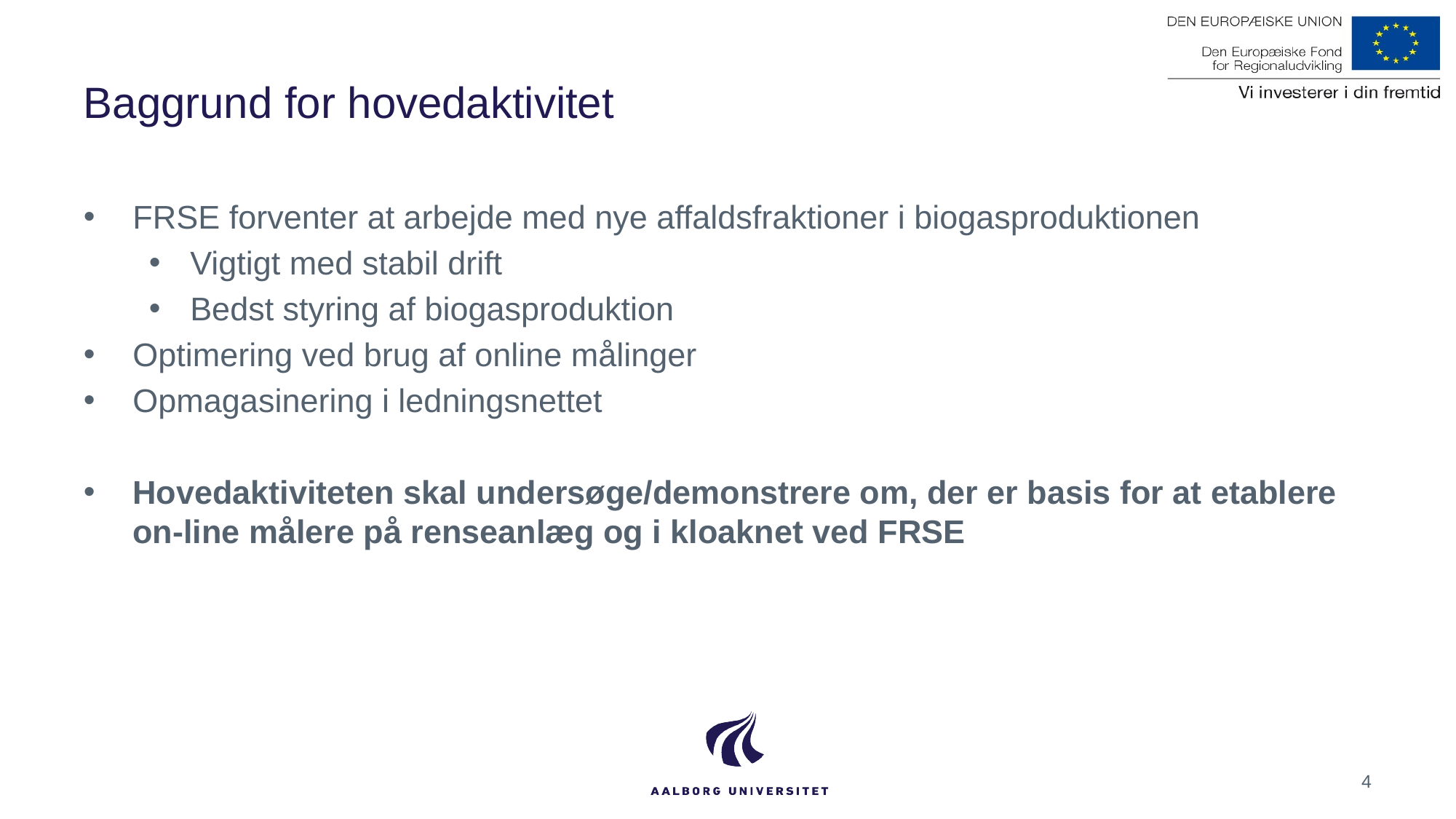

# Baggrund for hovedaktivitet
FRSE forventer at arbejde med nye affaldsfraktioner i biogasproduktionen
Vigtigt med stabil drift
Bedst styring af biogasproduktion
Optimering ved brug af online målinger
Opmagasinering i ledningsnettet

Hovedaktiviteten skal undersøge/demonstrere om, der er basis for at etablere on-line målere på renseanlæg og i kloaknet ved FRSE
4